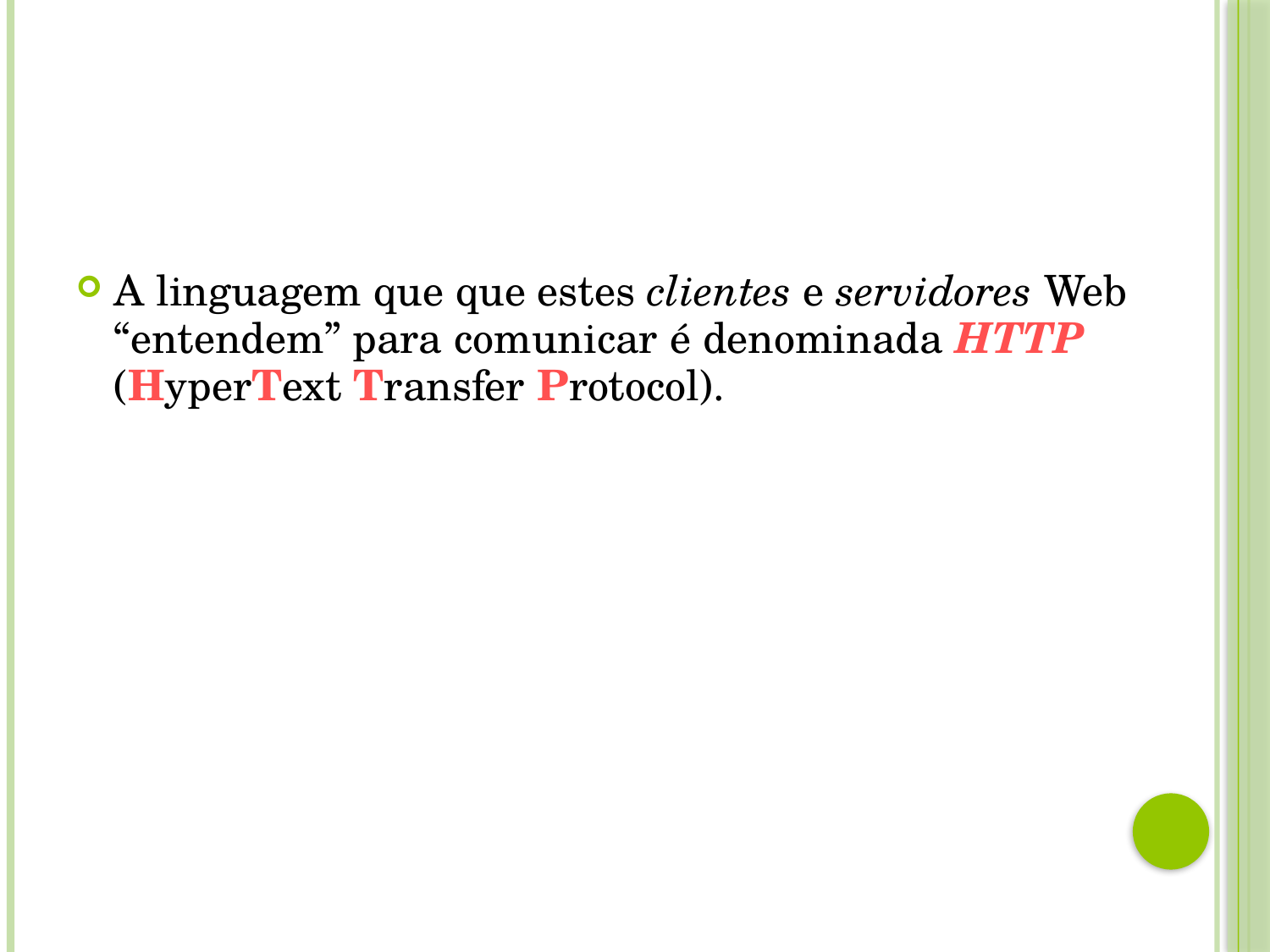

#
A linguagem que que estes clientes e servidores Web “entendem” para comunicar é denominada HTTP (HyperText Transfer Protocol).